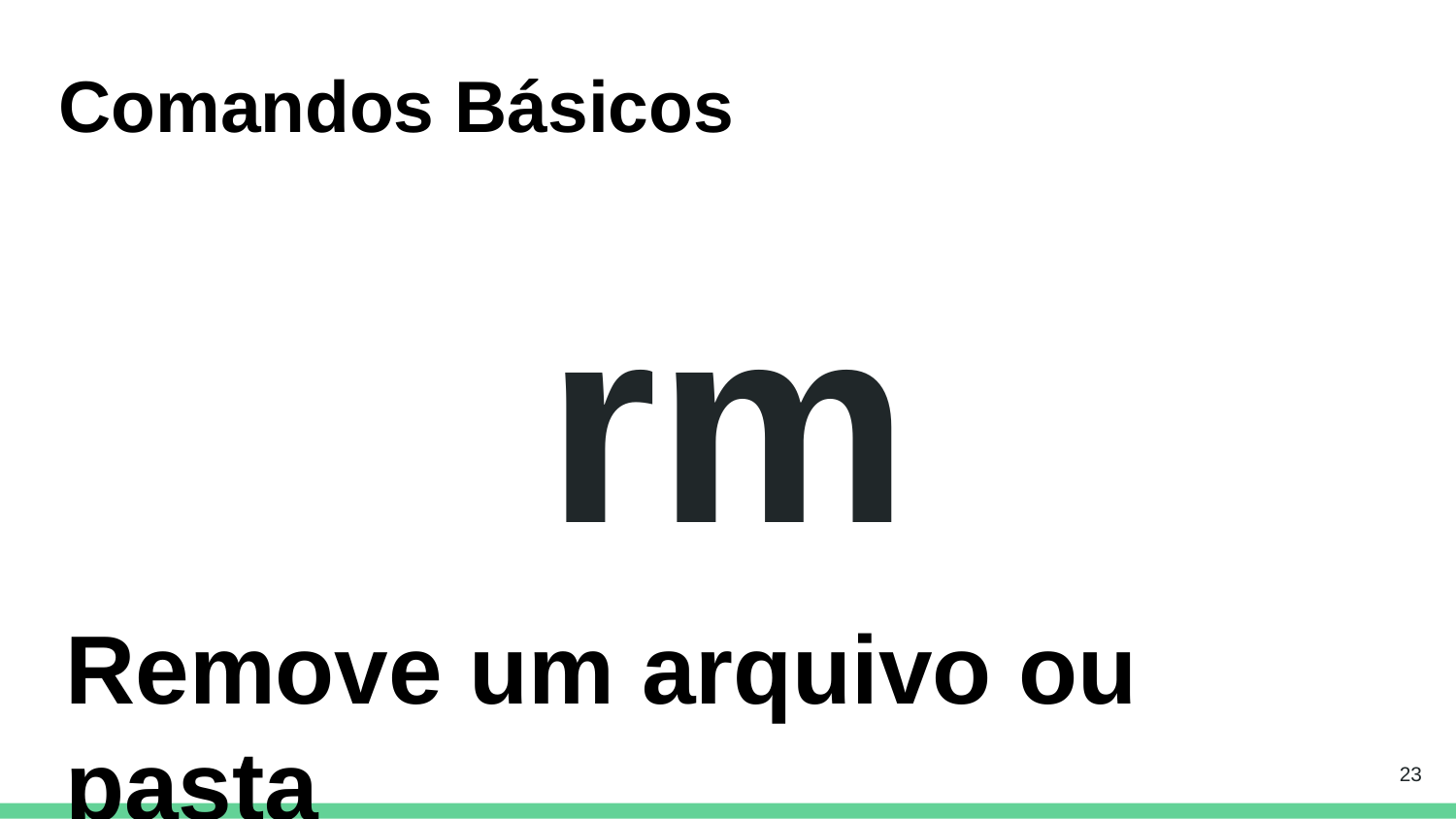

Comandos Básicos
# rm
Remove um arquivo ou pasta
23